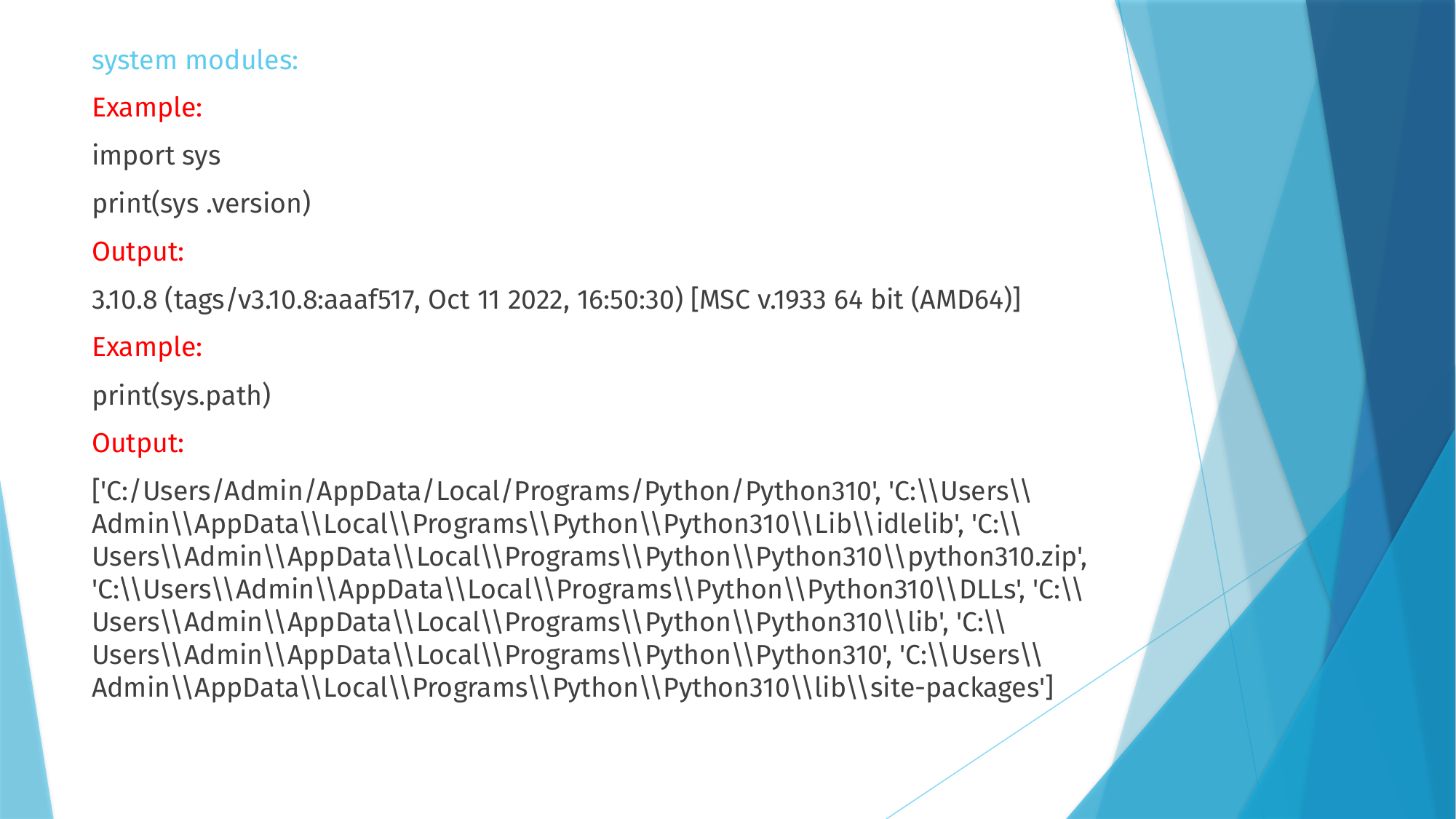

system modules:
Example:
import sys
print(sys .version)
Output:
3.10.8 (tags/v3.10.8:aaaf517, Oct 11 2022, 16:50:30) [MSC v.1933 64 bit (AMD64)]
Example:
print(sys.path)
Output:
['C:/Users/Admin/AppData/Local/Programs/Python/Python310', 'C:\\Users\\Admin\\AppData\\Local\\Programs\\Python\\Python310\\Lib\\idlelib', 'C:\\Users\\Admin\\AppData\\Local\\Programs\\Python\\Python310\\python310.zip', 'C:\\Users\\Admin\\AppData\\Local\\Programs\\Python\\Python310\\DLLs', 'C:\\Users\\Admin\\AppData\\Local\\Programs\\Python\\Python310\\lib', 'C:\\Users\\Admin\\AppData\\Local\\Programs\\Python\\Python310', 'C:\\Users\\Admin\\AppData\\Local\\Programs\\Python\\Python310\\lib\\site-packages']